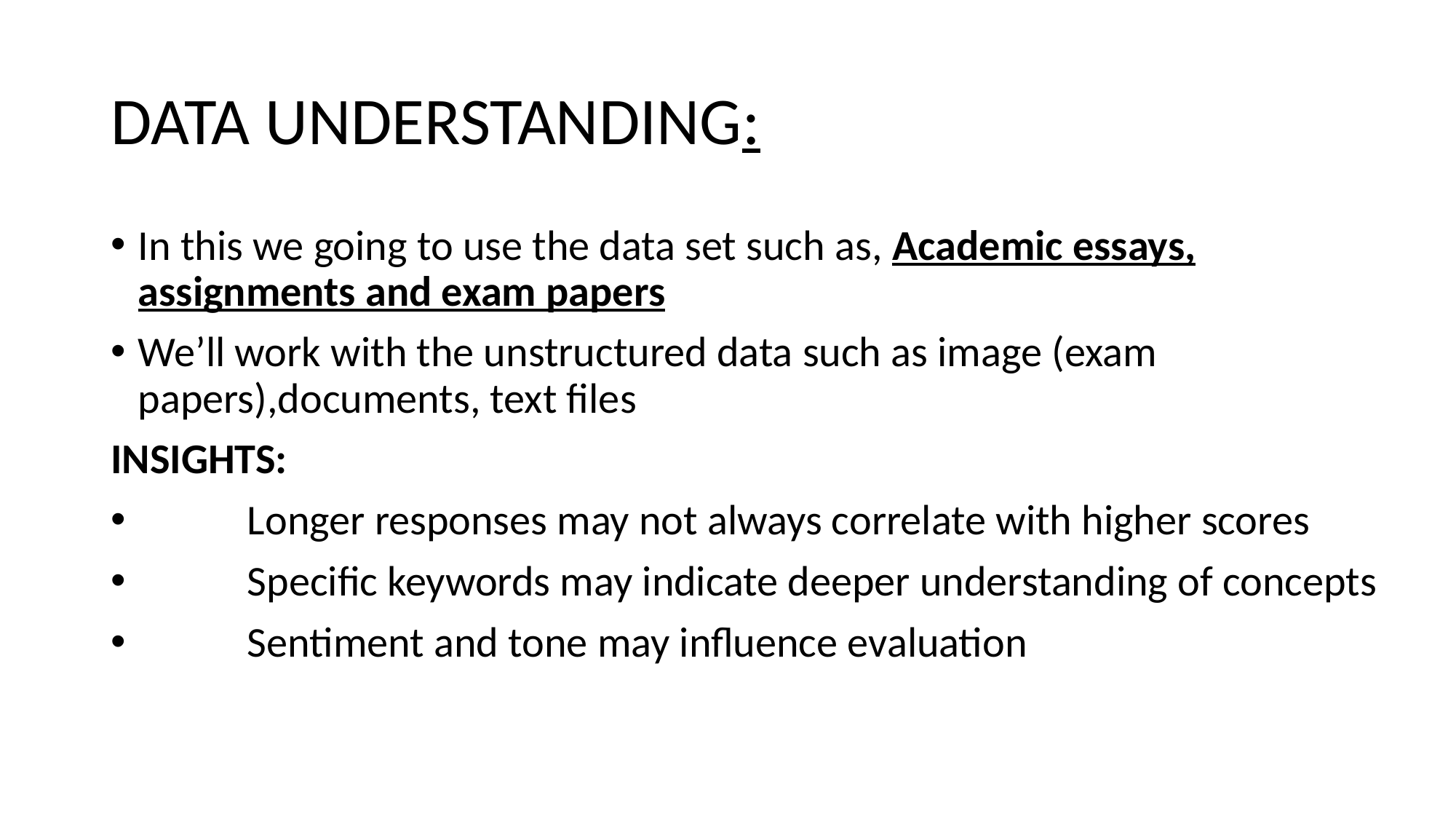

# DATA UNDERSTANDING:
In this we going to use the data set such as, Academic essays, assignments and exam papers
We’ll work with the unstructured data such as image (exam papers),documents, text files
INSIGHTS:
	Longer responses may not always correlate with higher scores
 	Specific keywords may indicate deeper understanding of concepts
	Sentiment and tone may influence evaluation